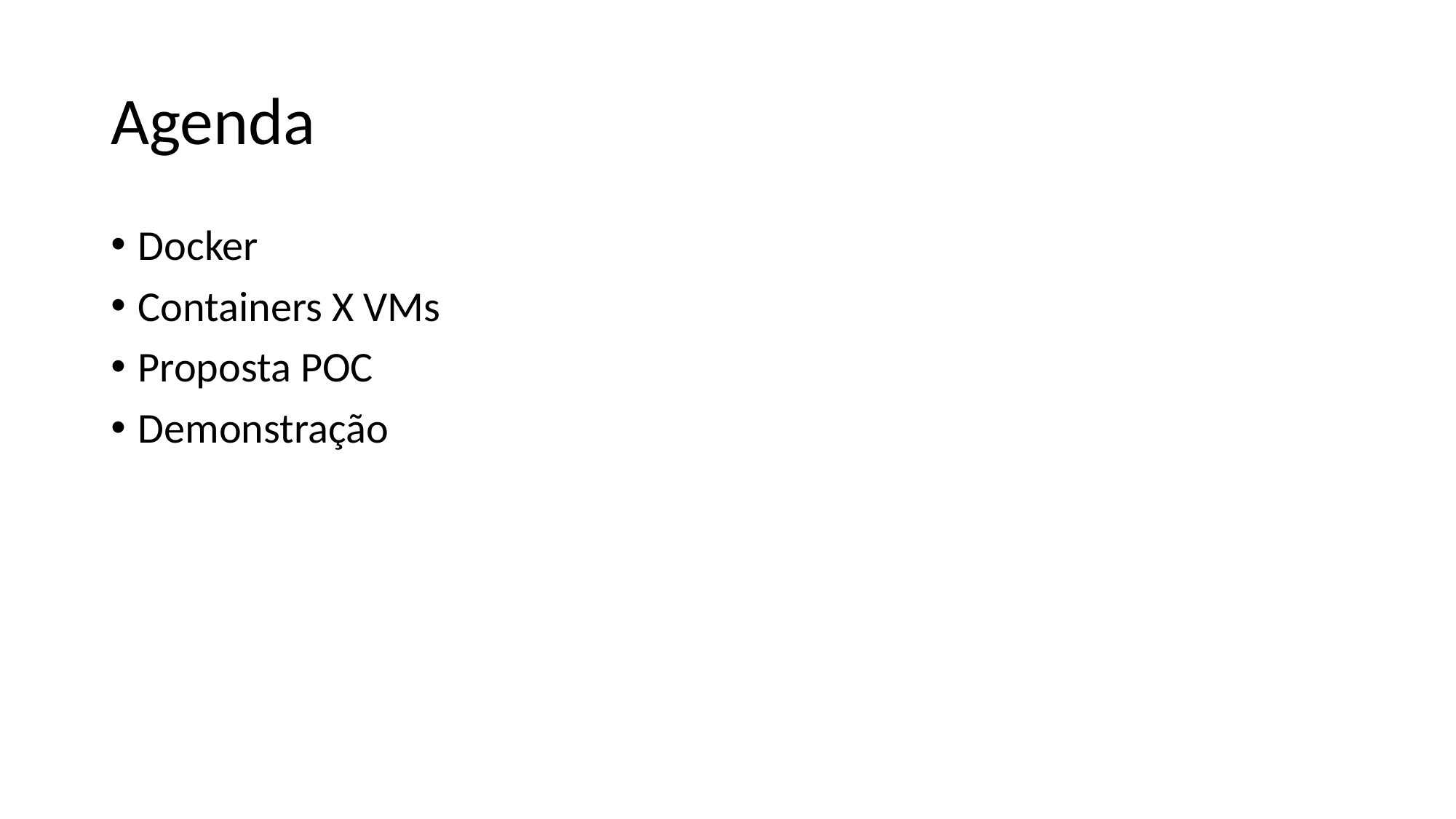

# Agenda
Docker
Containers X VMs
Proposta POC
Demonstração